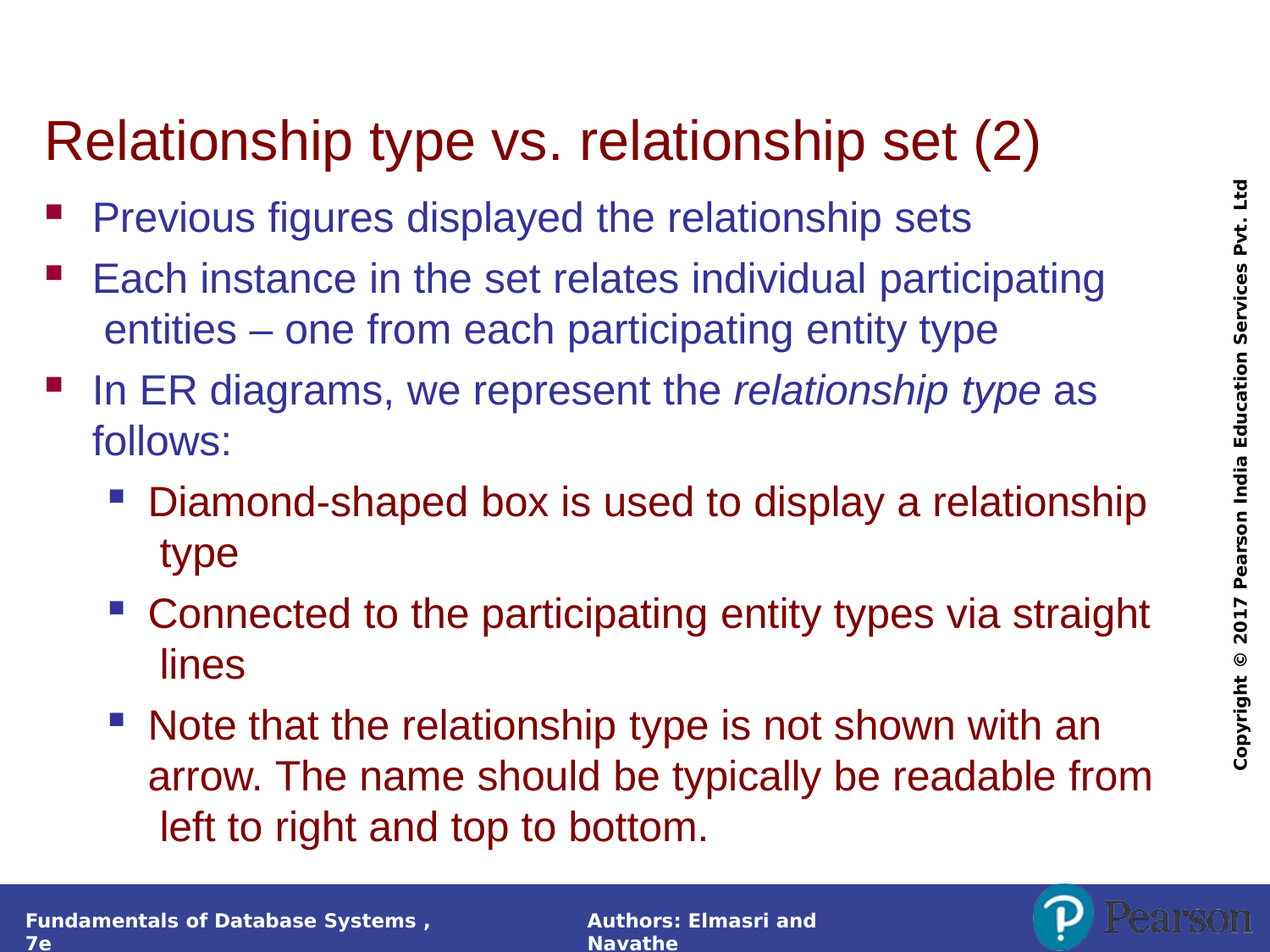

# Relationship type vs. relationship set (2)
Copyright © 2017 Pearson India Education Services Pvt. Ltd
Previous figures displayed the relationship sets
Each instance in the set relates individual participating  entities – one from each participating entity type
In ER diagrams, we represent the relationship type as
follows:
Diamond-shaped box is used to display a relationship  type
Connected to the participating entity types via straight  lines
Note that the relationship type is not shown with an  arrow. The name should be typically be readable from  left to right and top to bottom.
Authors: Elmasri and Navathe
Fundamentals of Database Systems , 7e